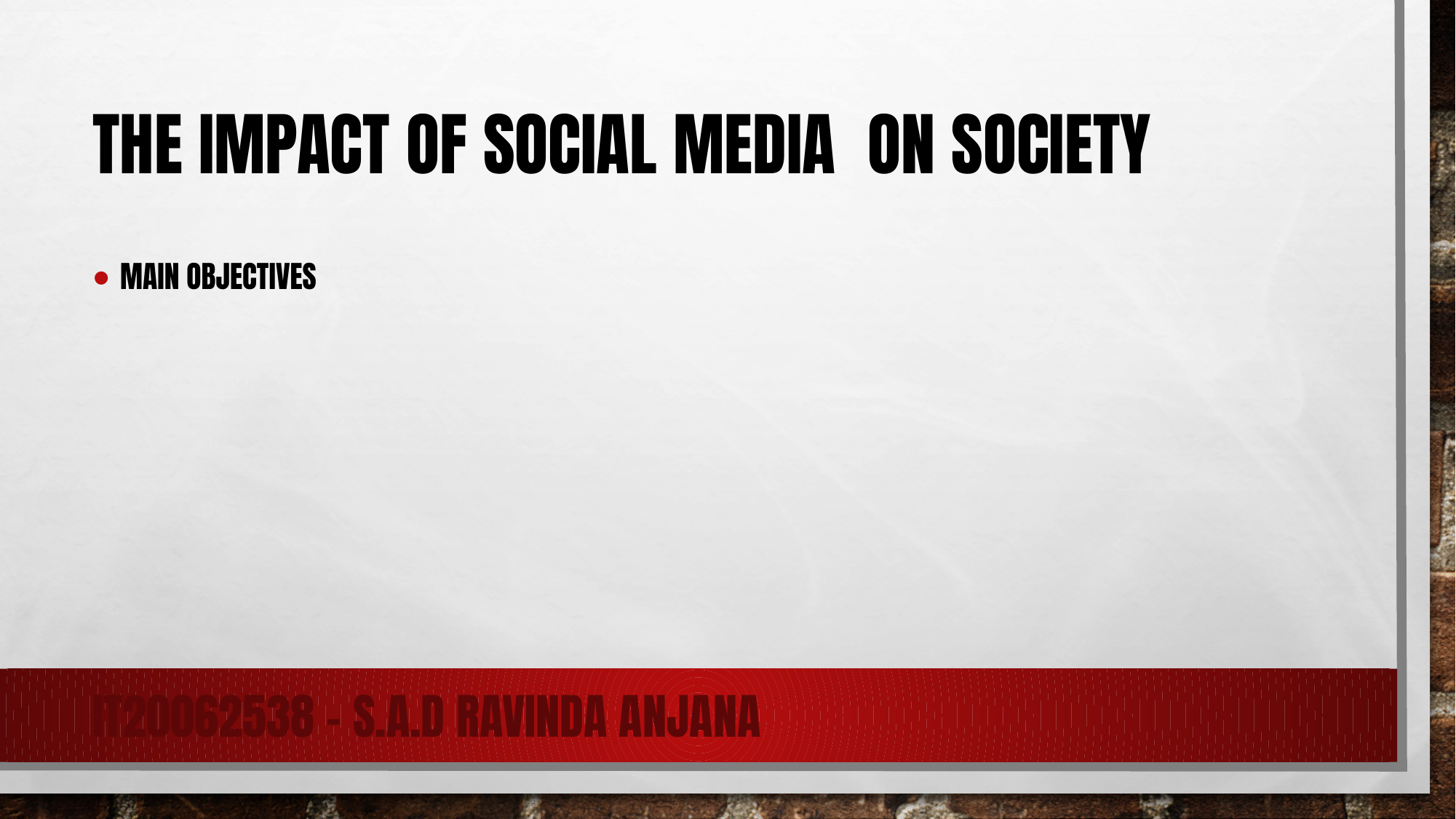

# The impact of social media  on society
Main objectives

IT20062538 - S.A.D Ravinda Anjana